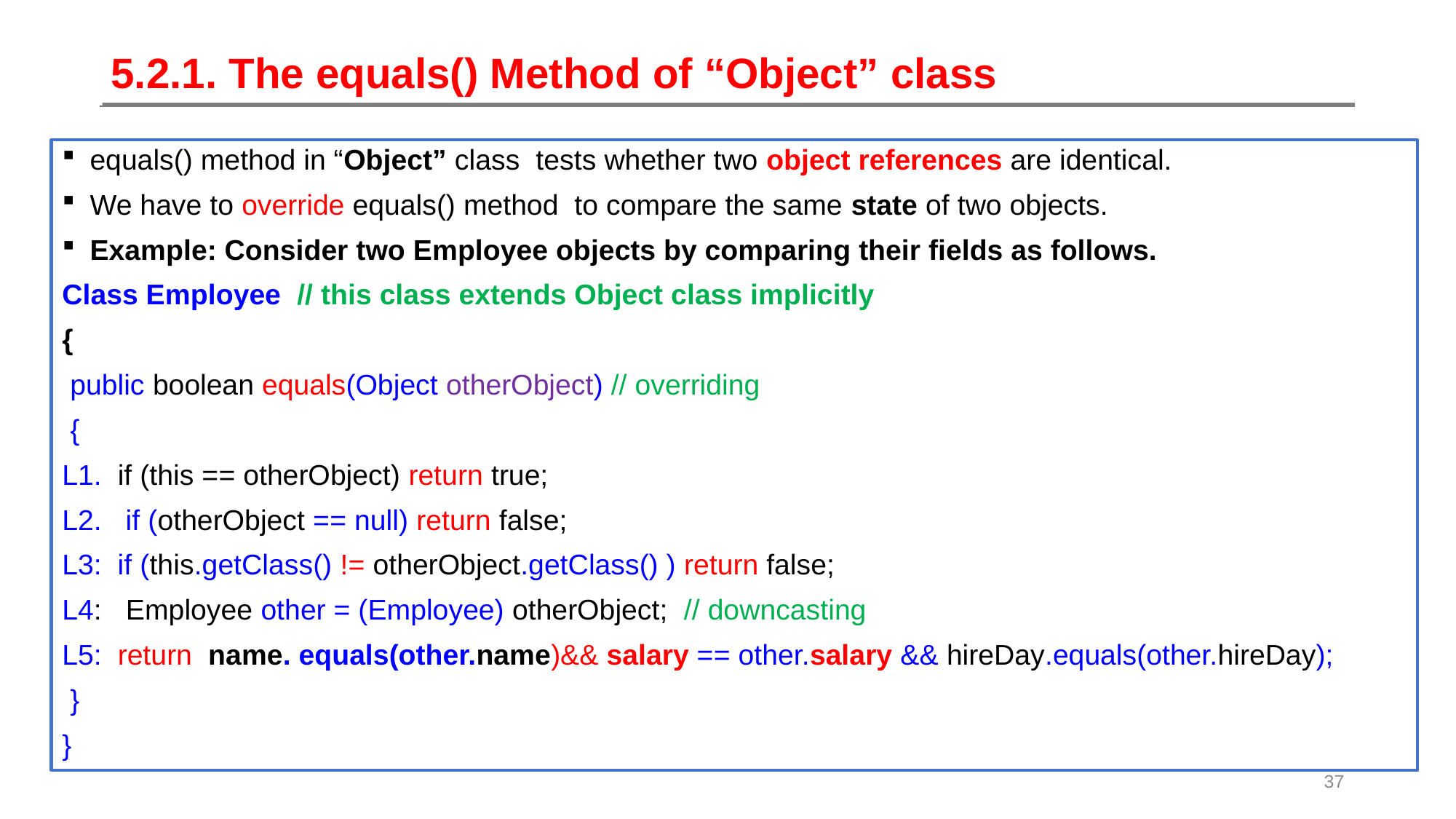

# 5.2.1. The equals() Method of “Object” class
equals() method in “Object” class  tests whether two object references are identical.
We have to override equals() method  to compare the same state of two objects.
Example: Consider two Employee objects by comparing their fields as follows.
Class Employee  // this class extends Object class implicitly
{
 public boolean equals(Object otherObject) // overriding
 {
L1.  if (this == otherObject) return true;
L2.   if (otherObject == null) return false;
L3:  if (this.getClass() != otherObject.getClass() ) return false;
L4:   Employee other = (Employee) otherObject;  // downcasting
L5:  return  name. equals(other.name)&& salary == other.salary && hireDay.equals(other.hireDay);
 }
}
37